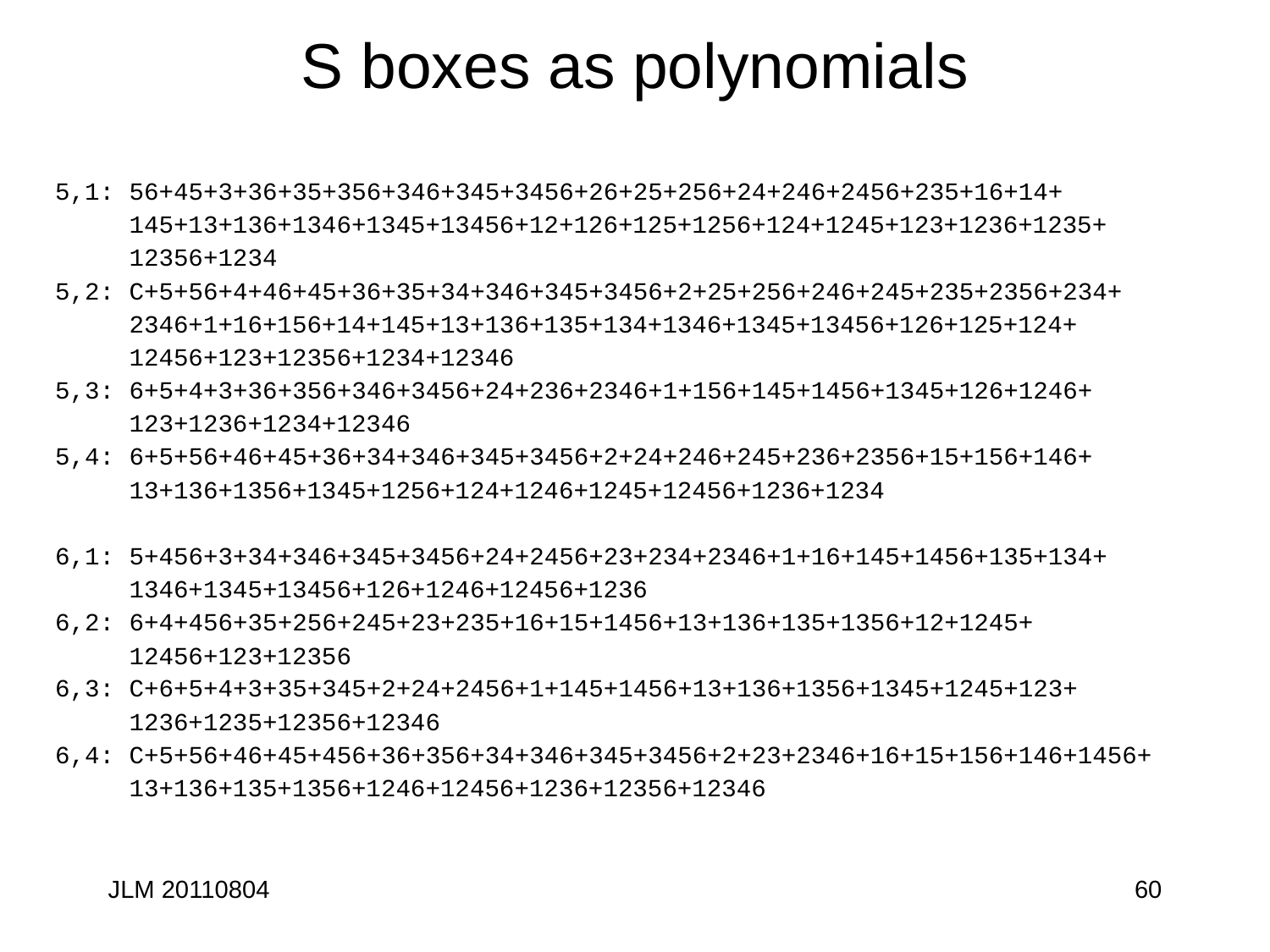

# S boxes as polynomials
5,1: 56+45+3+36+35+356+346+345+3456+26+25+256+24+246+2456+235+16+14+
     145+13+136+1346+1345+13456+12+126+125+1256+124+1245+123+1236+1235+
     12356+1234
5,2: C+5+56+4+46+45+36+35+34+346+345+3456+2+25+256+246+245+235+2356+234+
     2346+1+16+156+14+145+13+136+135+134+1346+1345+13456+126+125+124+
     12456+123+12356+1234+12346
5,3: 6+5+4+3+36+356+346+3456+24+236+2346+1+156+145+1456+1345+126+1246+
     123+1236+1234+12346
5,4: 6+5+56+46+45+36+34+346+345+3456+2+24+246+245+236+2356+15+156+146+
     13+136+1356+1345+1256+124+1246+1245+12456+1236+1234

6,1: 5+456+3+34+346+345+3456+24+2456+23+234+2346+1+16+145+1456+135+134+
     1346+1345+13456+126+1246+12456+1236
6,2: 6+4+456+35+256+245+23+235+16+15+1456+13+136+135+1356+12+1245+
     12456+123+12356
6,3: C+6+5+4+3+35+345+2+24+2456+1+145+1456+13+136+1356+1345+1245+123+
     1236+1235+12356+12346
6,4: C+5+56+46+45+456+36+356+34+346+345+3456+2+23+2346+16+15+156+146+1456+
     13+136+135+1356+1246+12456+1236+12356+12346

JLM 20110804
60